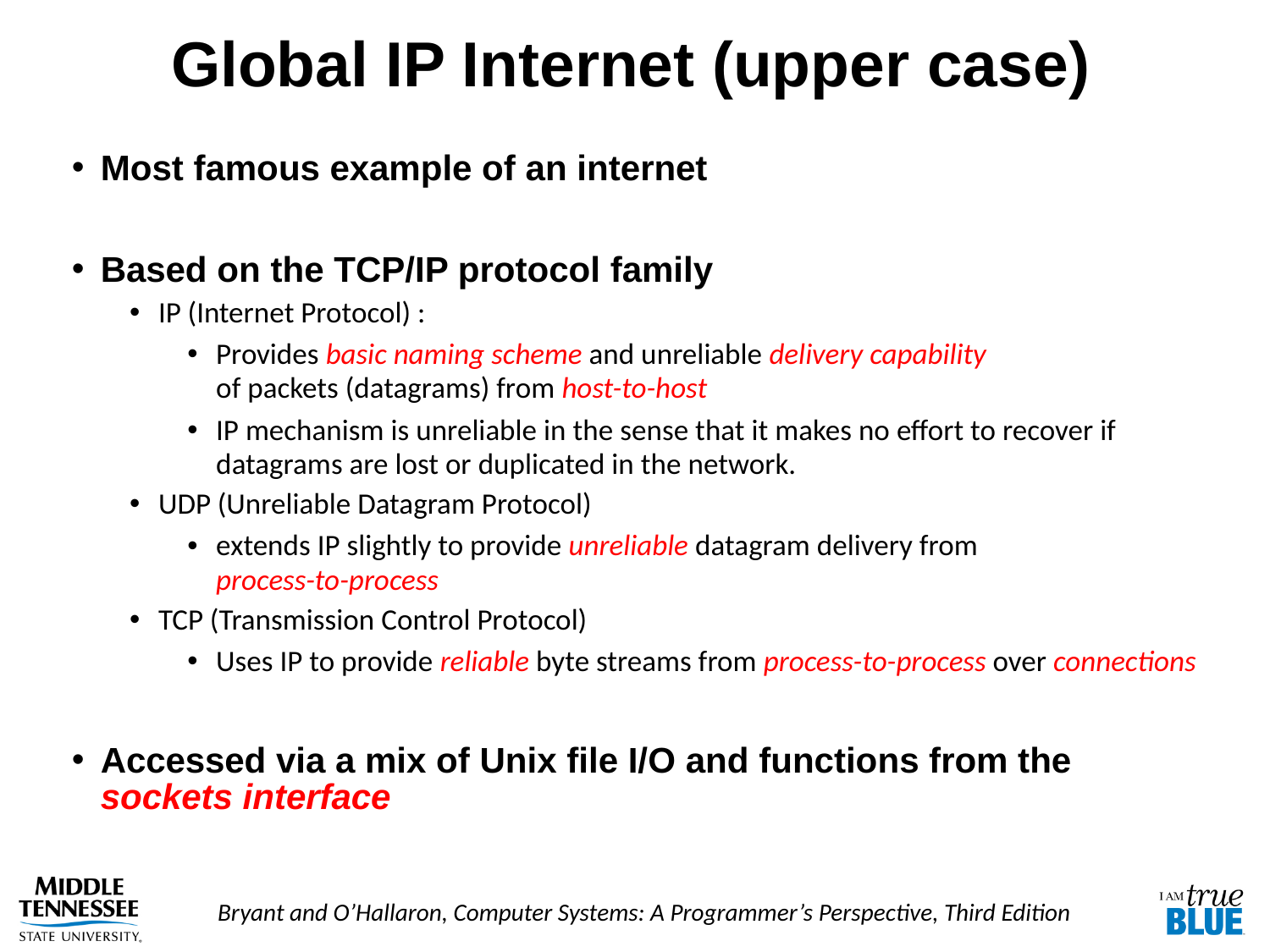

# Global IP Internet (upper case)
Most famous example of an internet

Based on the TCP/IP protocol family
IP (Internet Protocol) :
Provides basic naming scheme and unreliable delivery capability
of packets (datagrams) from host-to-host
IP mechanism is unreliable in the sense that it makes no effort to recover if datagrams are lost or duplicated in the network.
UDP (Unreliable Datagram Protocol)
extends IP slightly to provide unreliable datagram delivery from
process-to-process
TCP (Transmission Control Protocol)
Uses IP to provide reliable byte streams from process-to-process over connections

Accessed via a mix of Unix file I/O and functions from the sockets interface